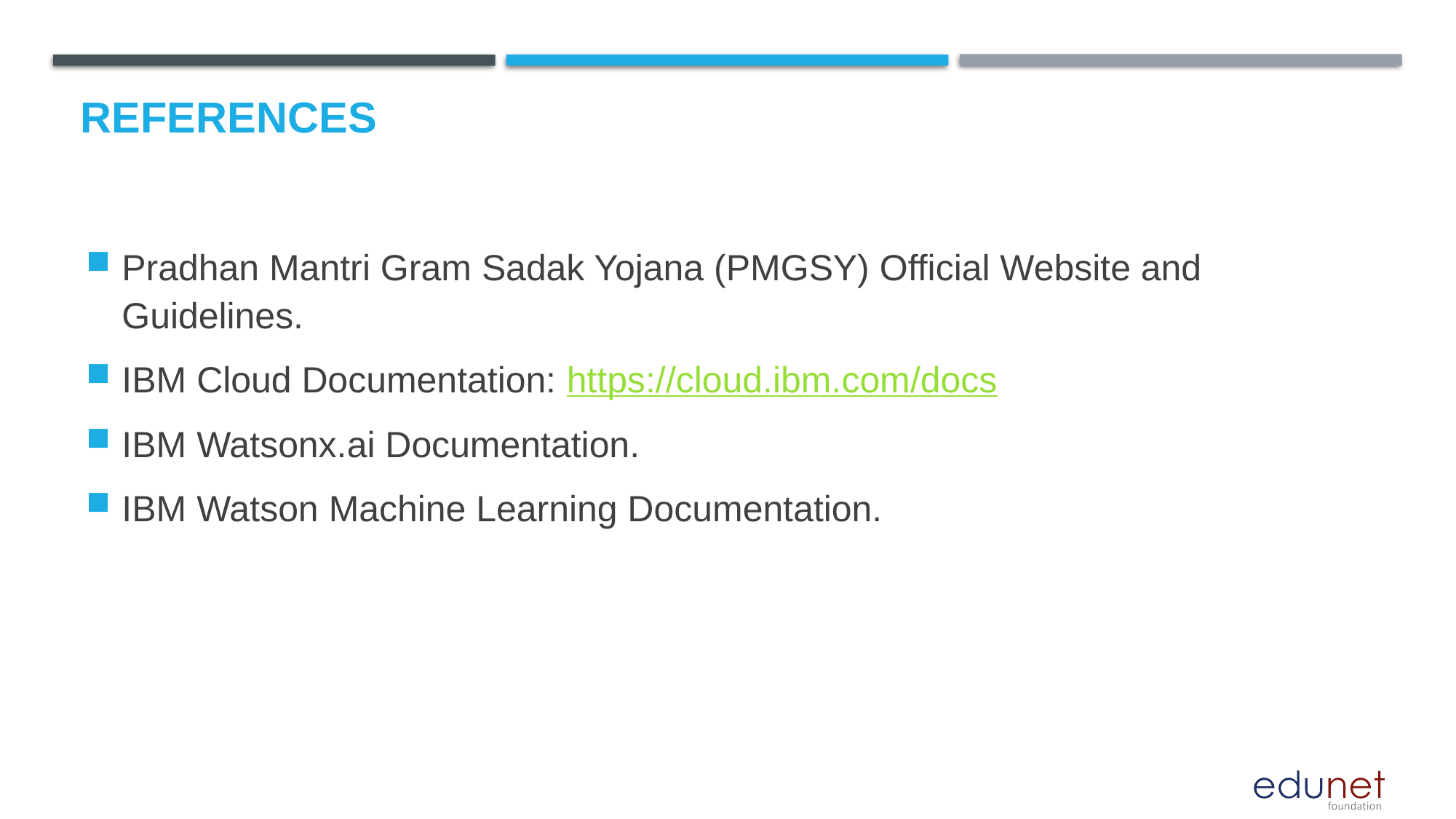

# References
Pradhan Mantri Gram Sadak Yojana (PMGSY) Official Website and Guidelines.
IBM Cloud Documentation: https://cloud.ibm.com/docs
IBM Watsonx.ai Documentation.
IBM Watson Machine Learning Documentation.